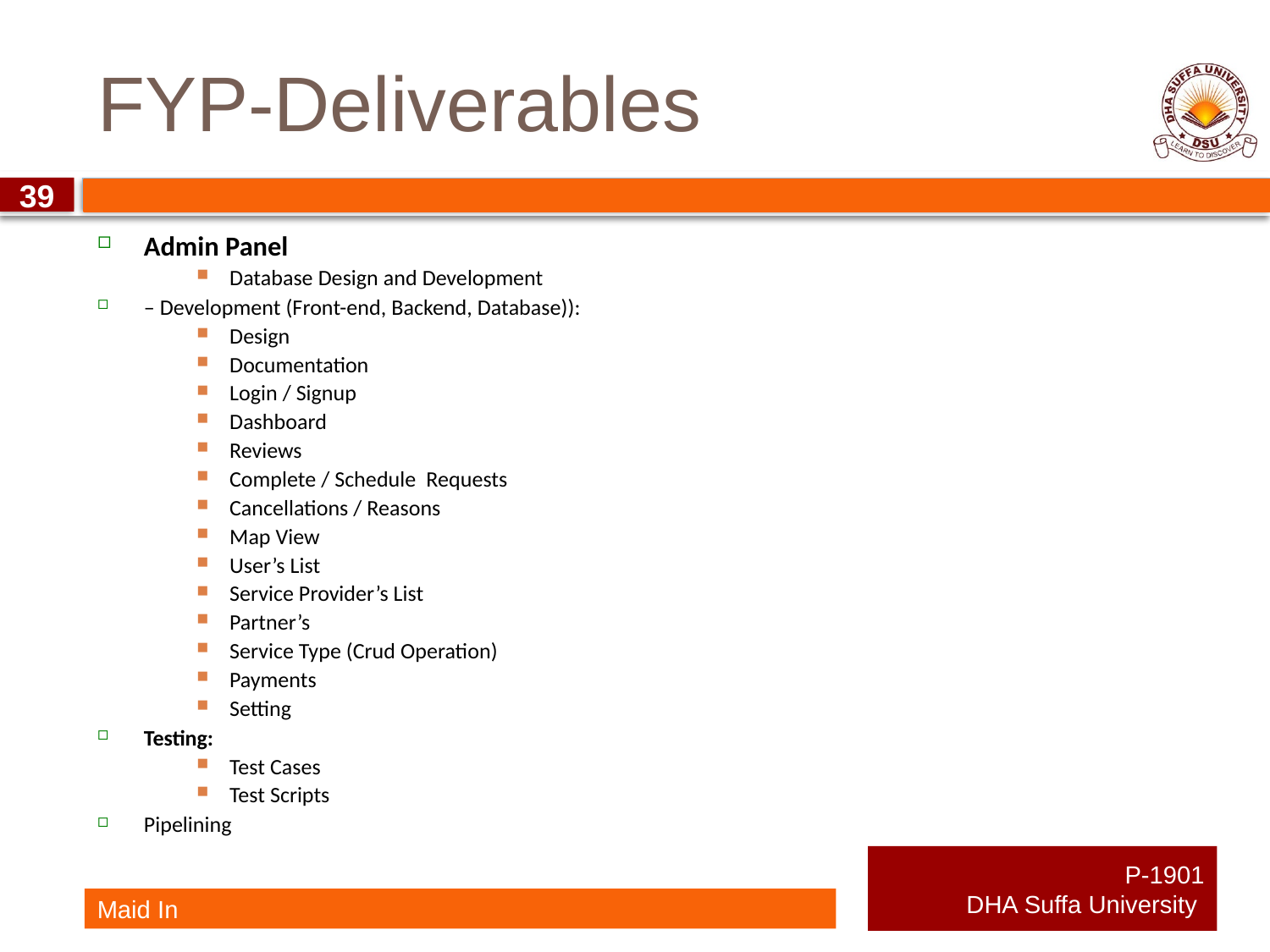

# FYP-Deliverables
39
Admin Panel
Database Design and Development
– Development (Front-end, Backend, Database)):
Design
Documentation
Login / Signup
Dashboard
Reviews
Complete / Schedule  Requests
Cancellations / Reasons
Map View
User’s List
Service Provider’s List
Partner’s
Service Type (Crud Operation)
Payments
Setting
Testing:
Test Cases
Test Scripts
Pipelining

P-1901
DHA Suffa University

Maid In